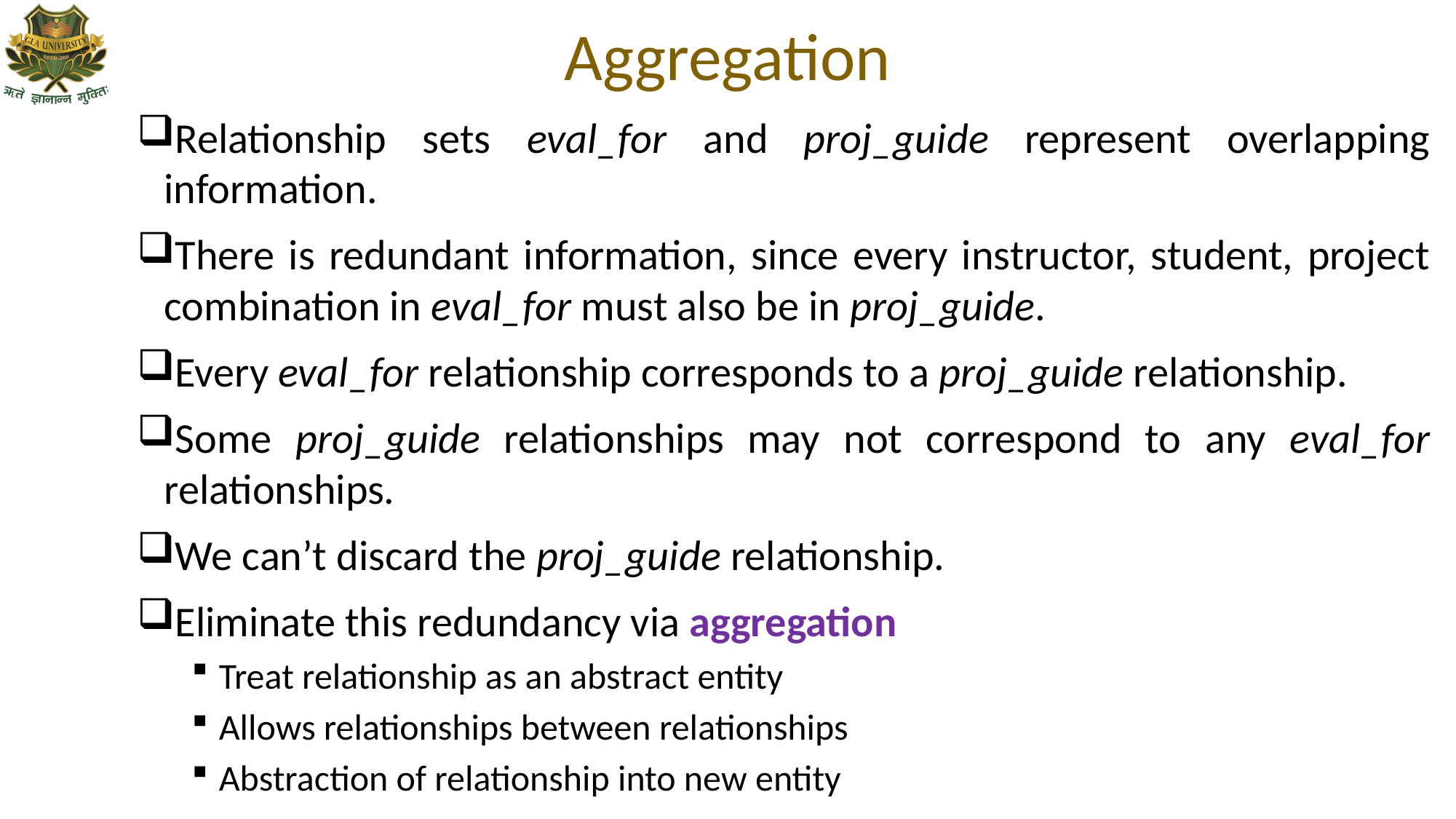

# Aggregation
Relationship sets eval_for and proj_guide represent overlapping information.
There is redundant information, since every instructor, student, project combination in eval_for must also be in proj_guide.
Every eval_for relationship corresponds to a proj_guide relationship.
Some proj_guide relationships may not correspond to any eval_for relationships.
We can’t discard the proj_guide relationship.
Eliminate this redundancy via aggregation
Treat relationship as an abstract entity
Allows relationships between relationships
Abstraction of relationship into new entity